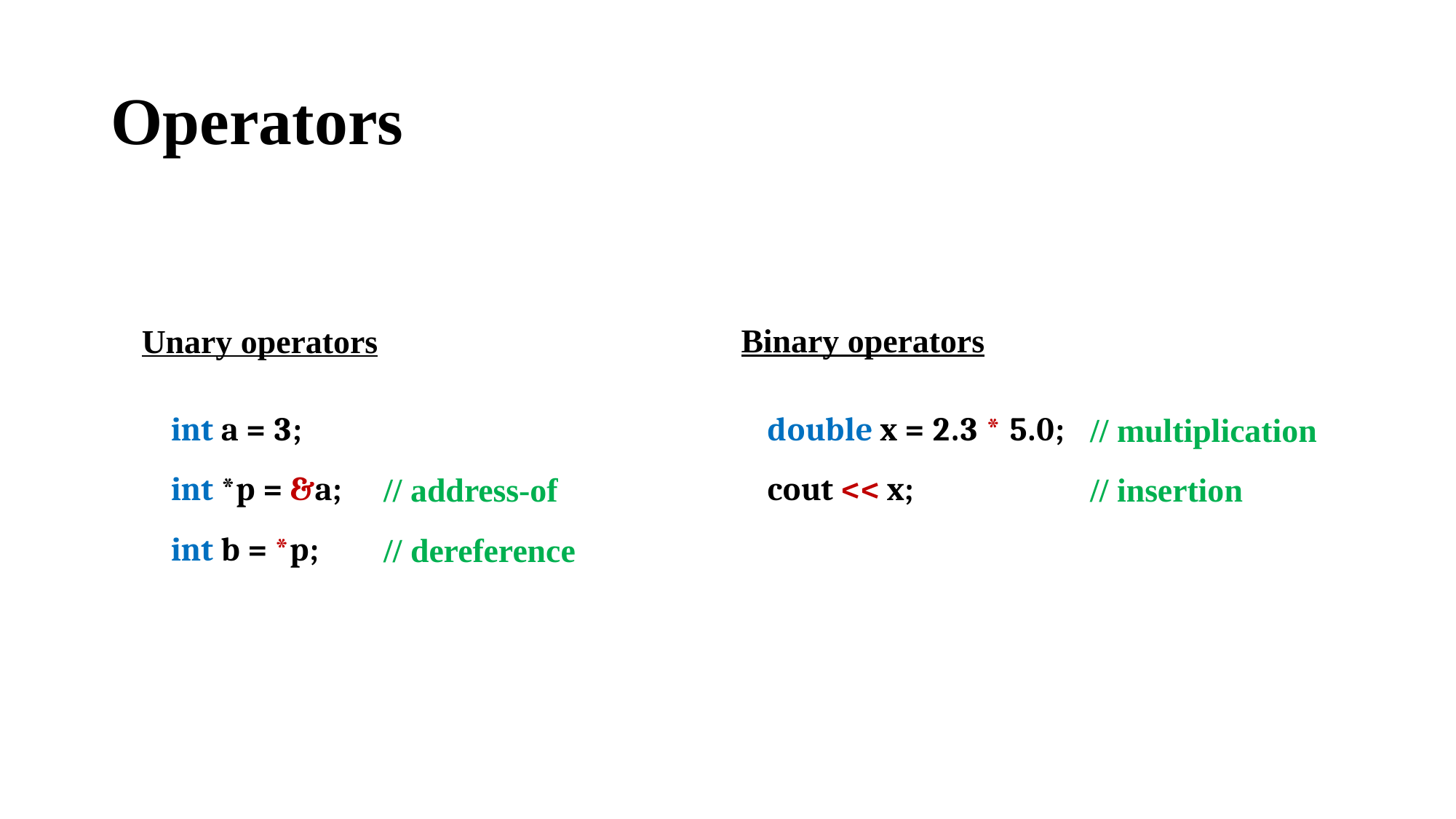

# Operators
Binary operators
Unary operators
int a = 3;
int *p = &a;
int b = *p;
double x = 2.3 * 5.0;
cout << x;
// multiplication
// insertion
// address-of
// dereference